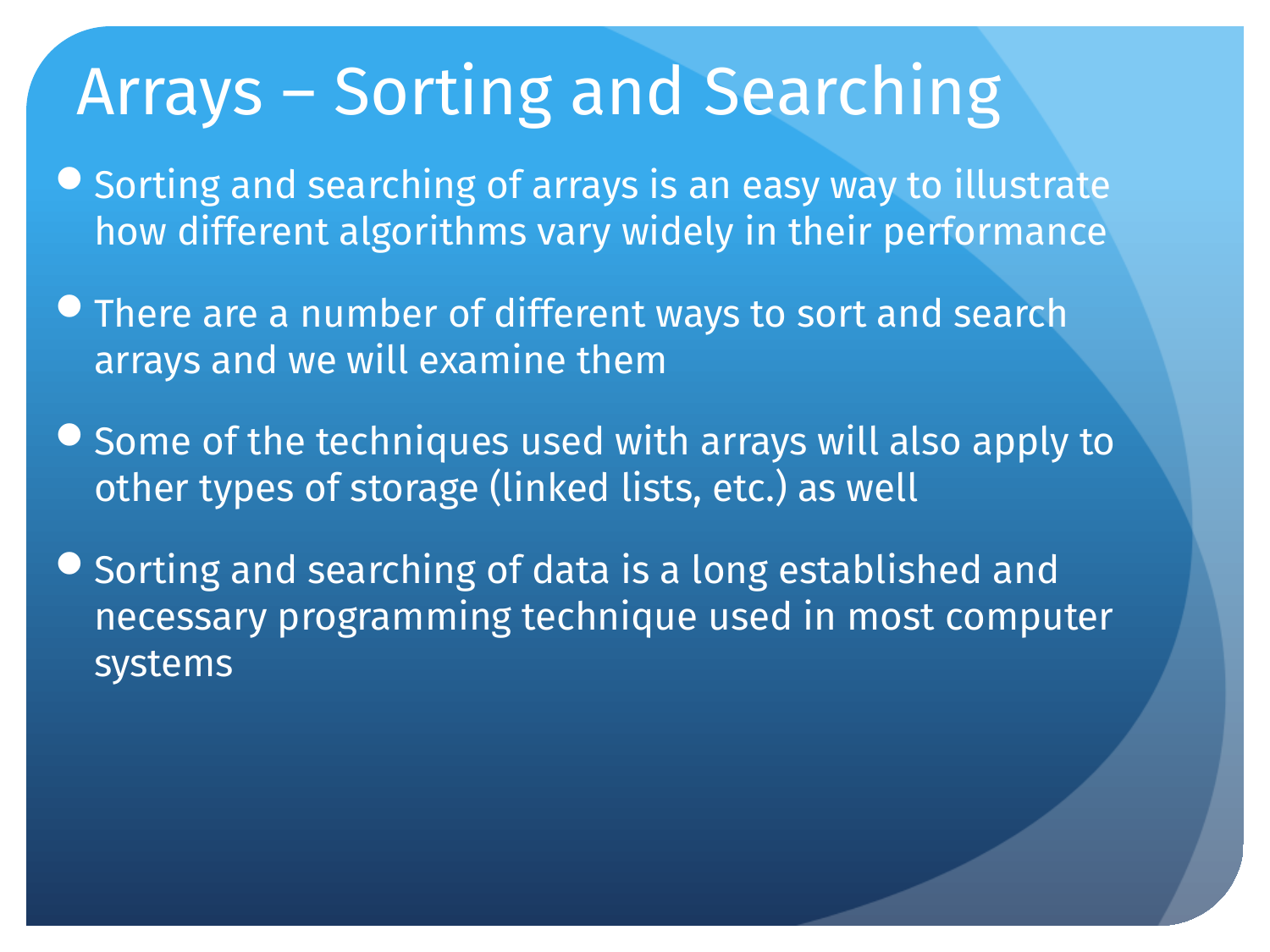

# Arrays – Sorting and Searching
Sorting and searching of arrays is an easy way to illustrate how different algorithms vary widely in their performance
There are a number of different ways to sort and search arrays and we will examine them
Some of the techniques used with arrays will also apply to other types of storage (linked lists, etc.) as well
Sorting and searching of data is a long established and necessary programming technique used in most computer systems